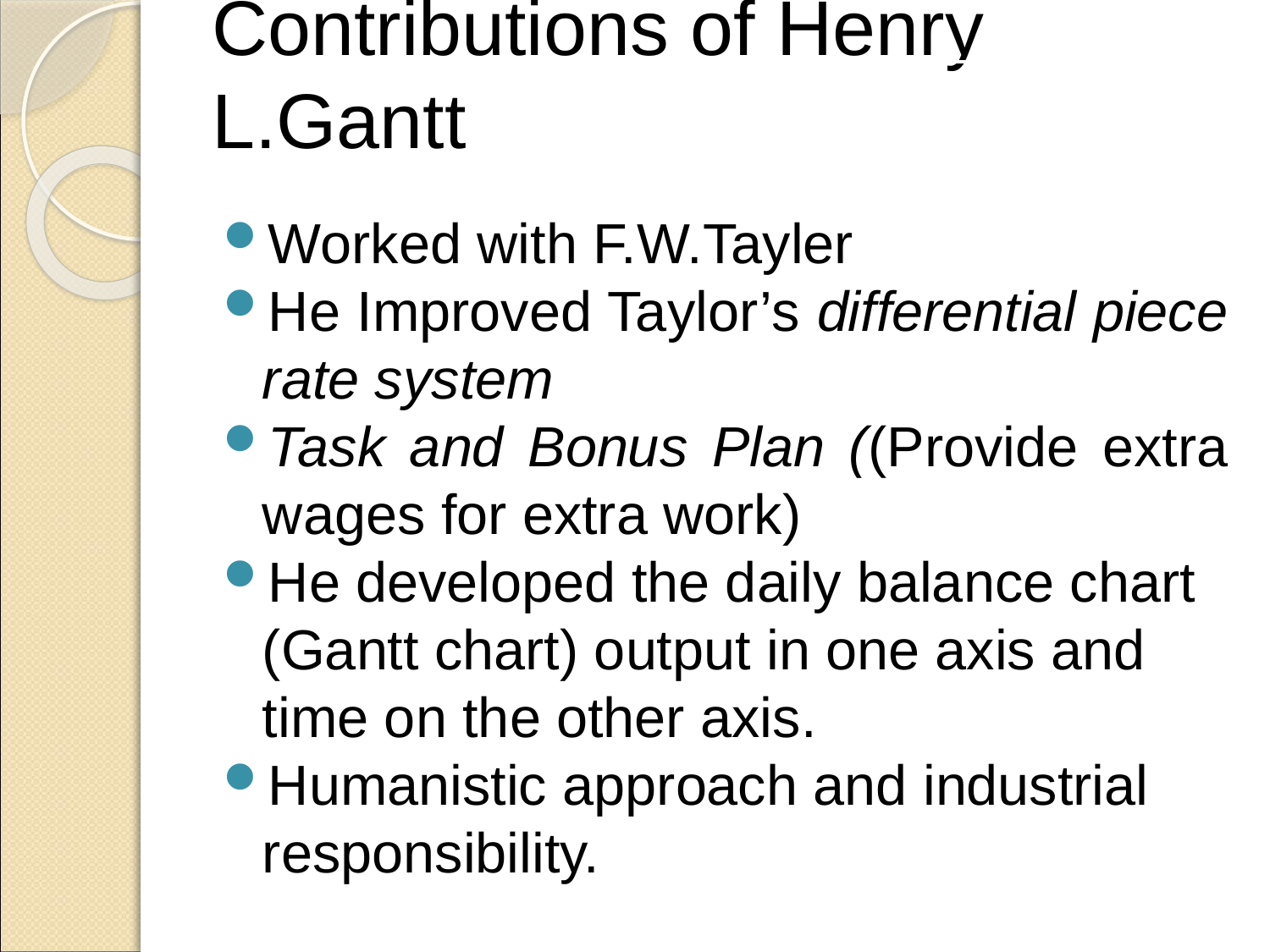

Contributions of Henry L.Gantt

Worked with F.W.Tayler
He Improved Taylor’s differential piece rate system
Task and Bonus Plan ((Provide extra wages for extra work)
He developed the daily balance chart (Gantt chart) output in one axis and time on the other axis.
Humanistic approach and industrial responsibility.